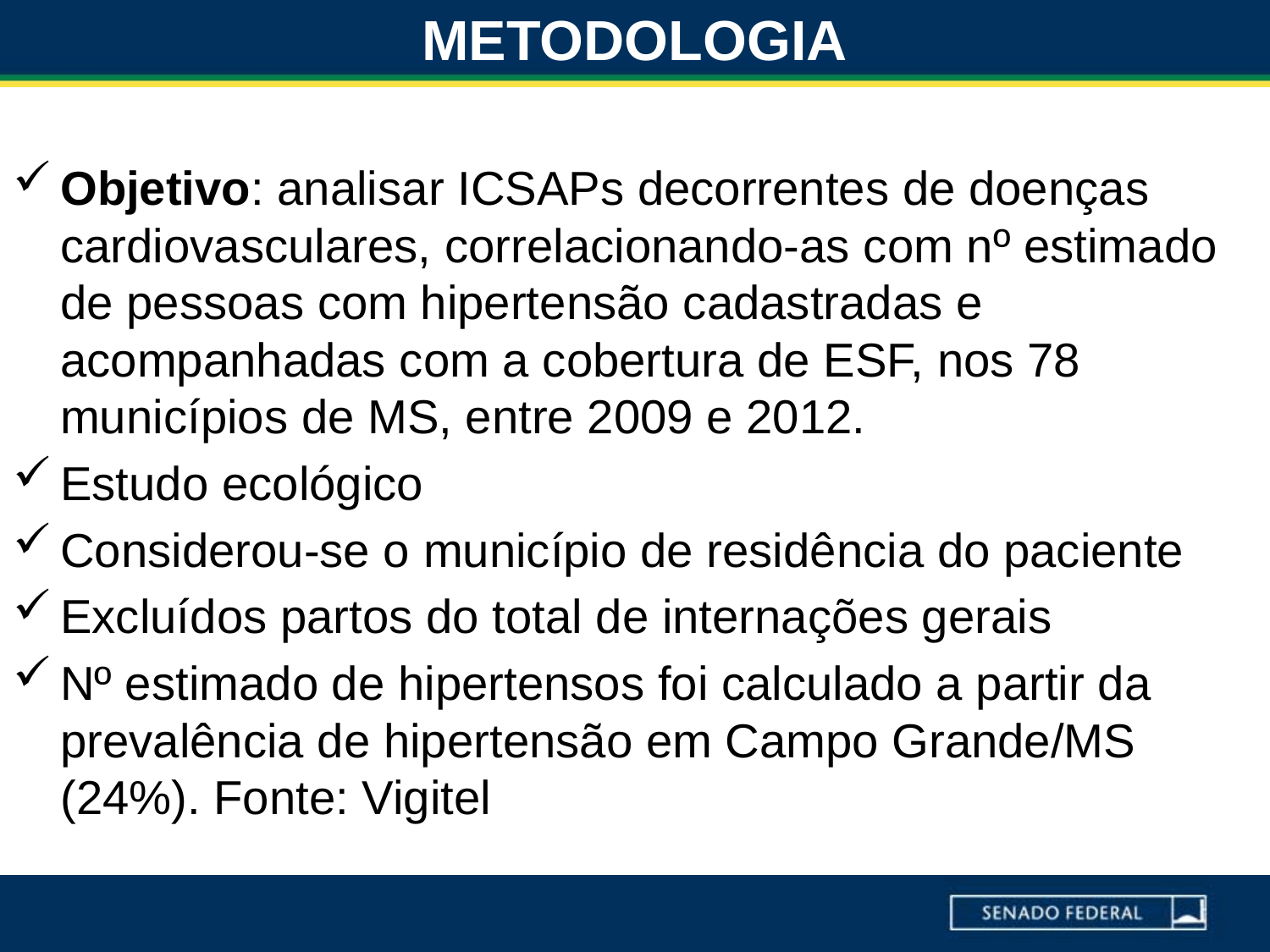

# METODOLOGIA
Objetivo: analisar ICSAPs decorrentes de doenças cardiovasculares, correlacionando-as com nº estimado de pessoas com hipertensão cadastradas e acompanhadas com a cobertura de ESF, nos 78 municípios de MS, entre 2009 e 2012.
Estudo ecológico
Considerou-se o município de residência do paciente
Excluídos partos do total de internações gerais
Nº estimado de hipertensos foi calculado a partir da prevalência de hipertensão em Campo Grande/MS (24%). Fonte: Vigitel